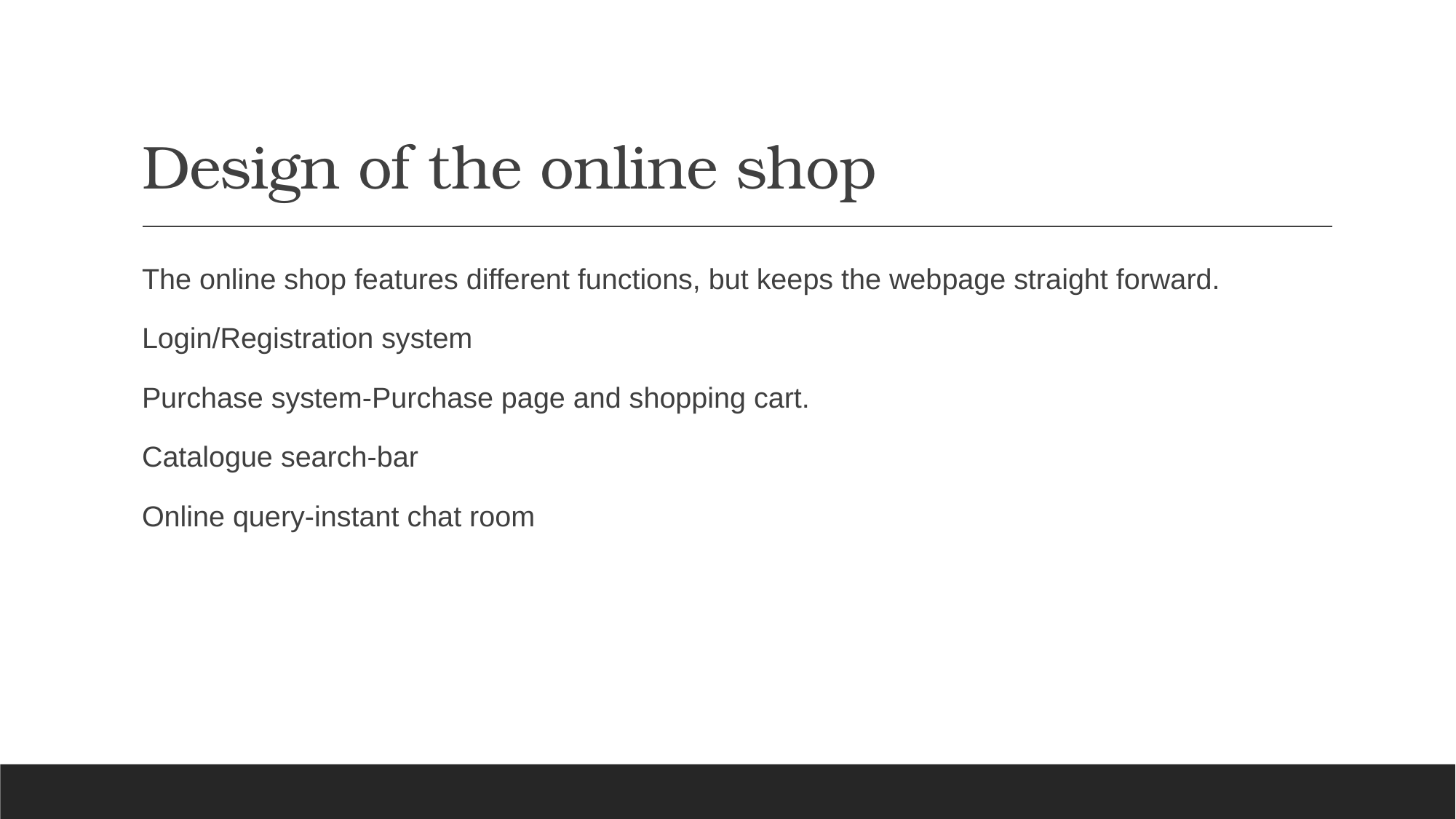

# Design of the online shop
The online shop features different functions, but keeps the webpage straight forward.
Login/Registration system
Purchase system-Purchase page and shopping cart.
Catalogue search-bar
Online query-instant chat room